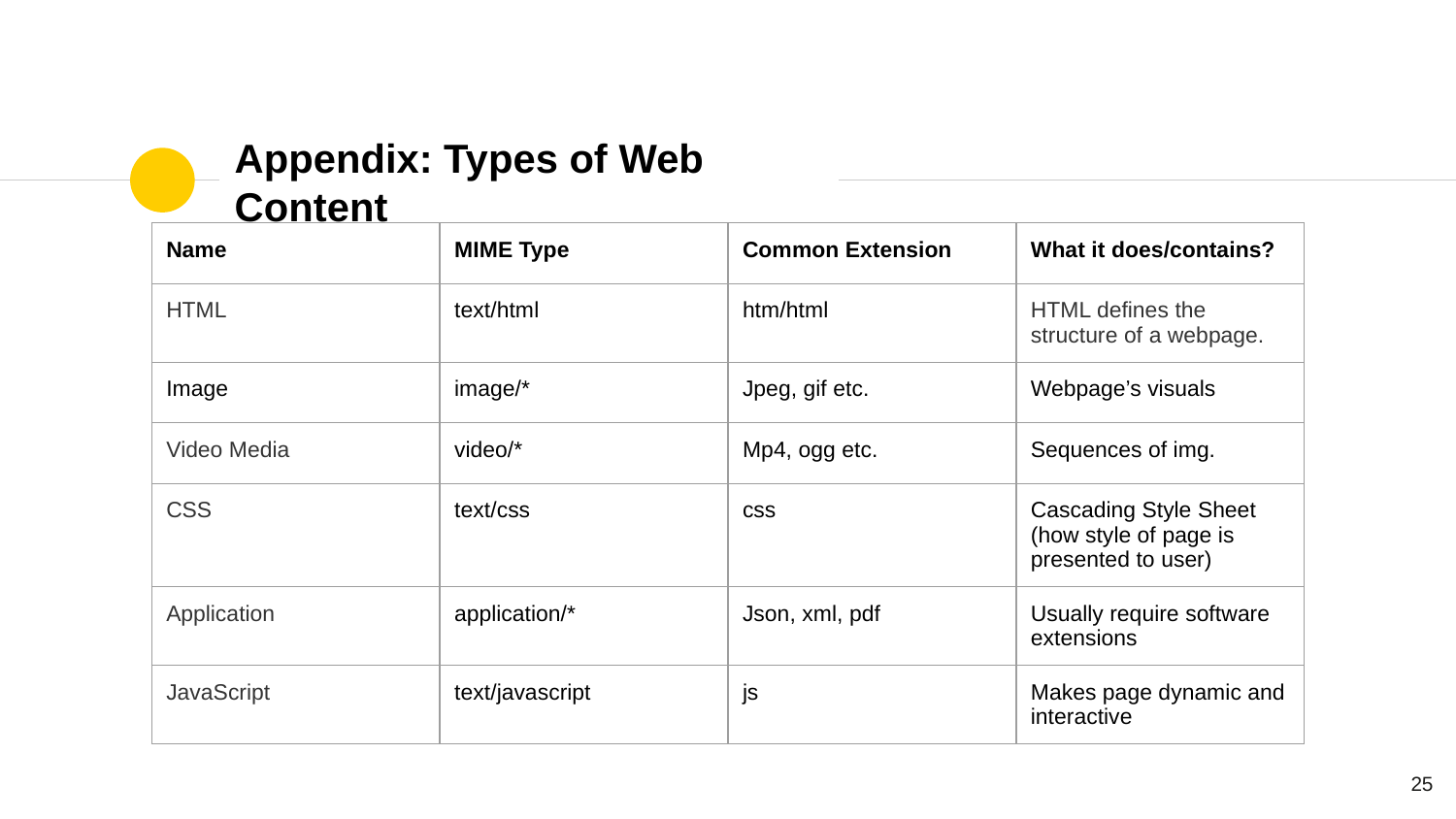

# Appendix: Types of Web Content
| Name | MIME Type | Common Extension | What it does/contains? |
| --- | --- | --- | --- |
| HTML | text/html | htm/html | HTML defines the structure of a webpage. |
| Image | image/\* | Jpeg, gif etc. | Webpage’s visuals |
| Video Media | video/\* | Mp4, ogg etc. | Sequences of img. |
| CSS | text/css | css | Cascading Style Sheet (how style of page is presented to user) |
| Application | application/\* | Json, xml, pdf | Usually require software extensions |
| JavaScript | text/javascript | js | Makes page dynamic and interactive |

25